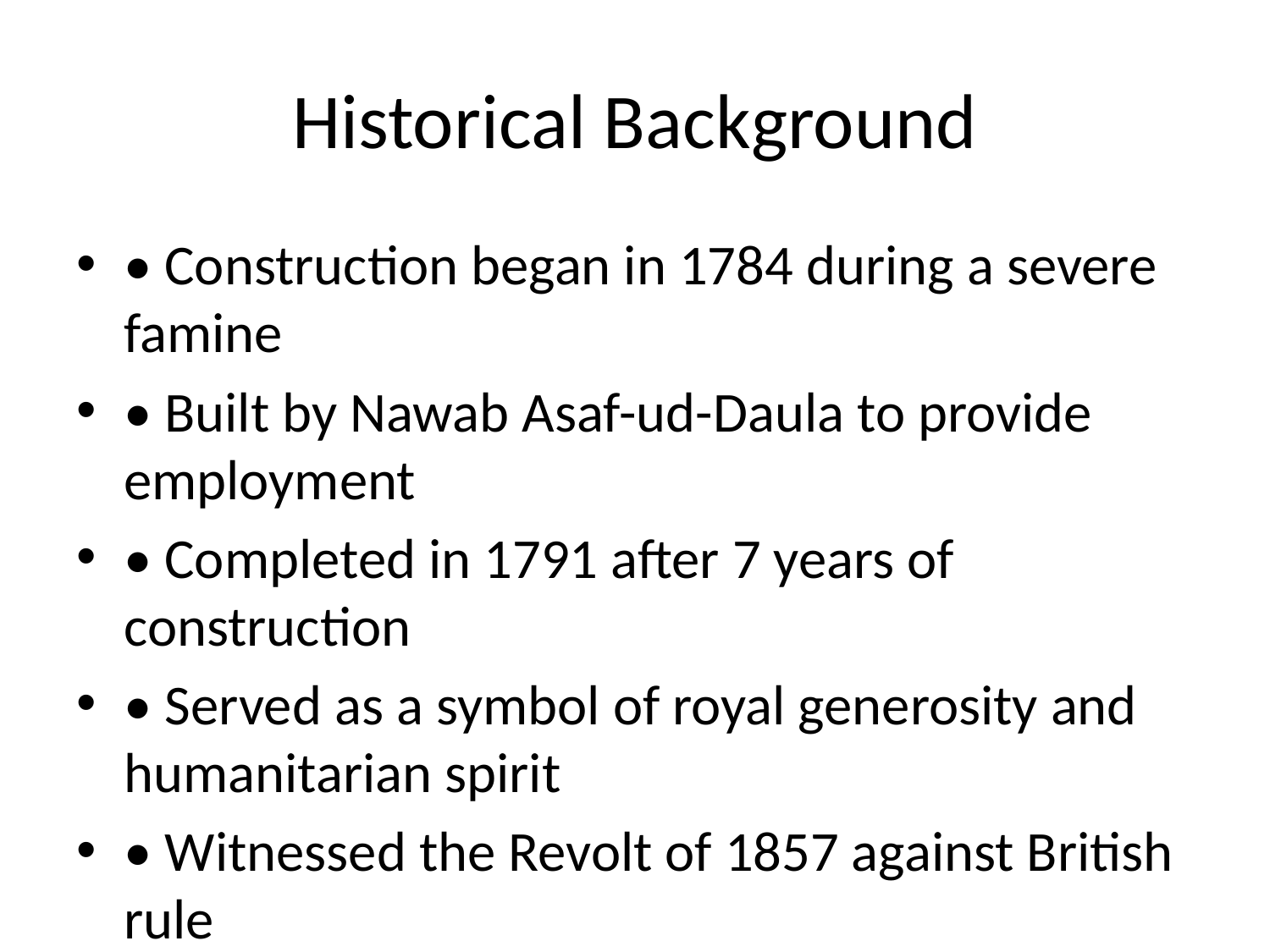

# Historical Background
• Construction began in 1784 during a severe famine
• Built by Nawab Asaf-ud-Daula to provide employment
• Completed in 1791 after 7 years of construction
• Served as a symbol of royal generosity and humanitarian spirit
• Witnessed the Revolt of 1857 against British rule
• Major restorations in 1900 and 1980
• Now a protected monument under Archaeological Survey of India